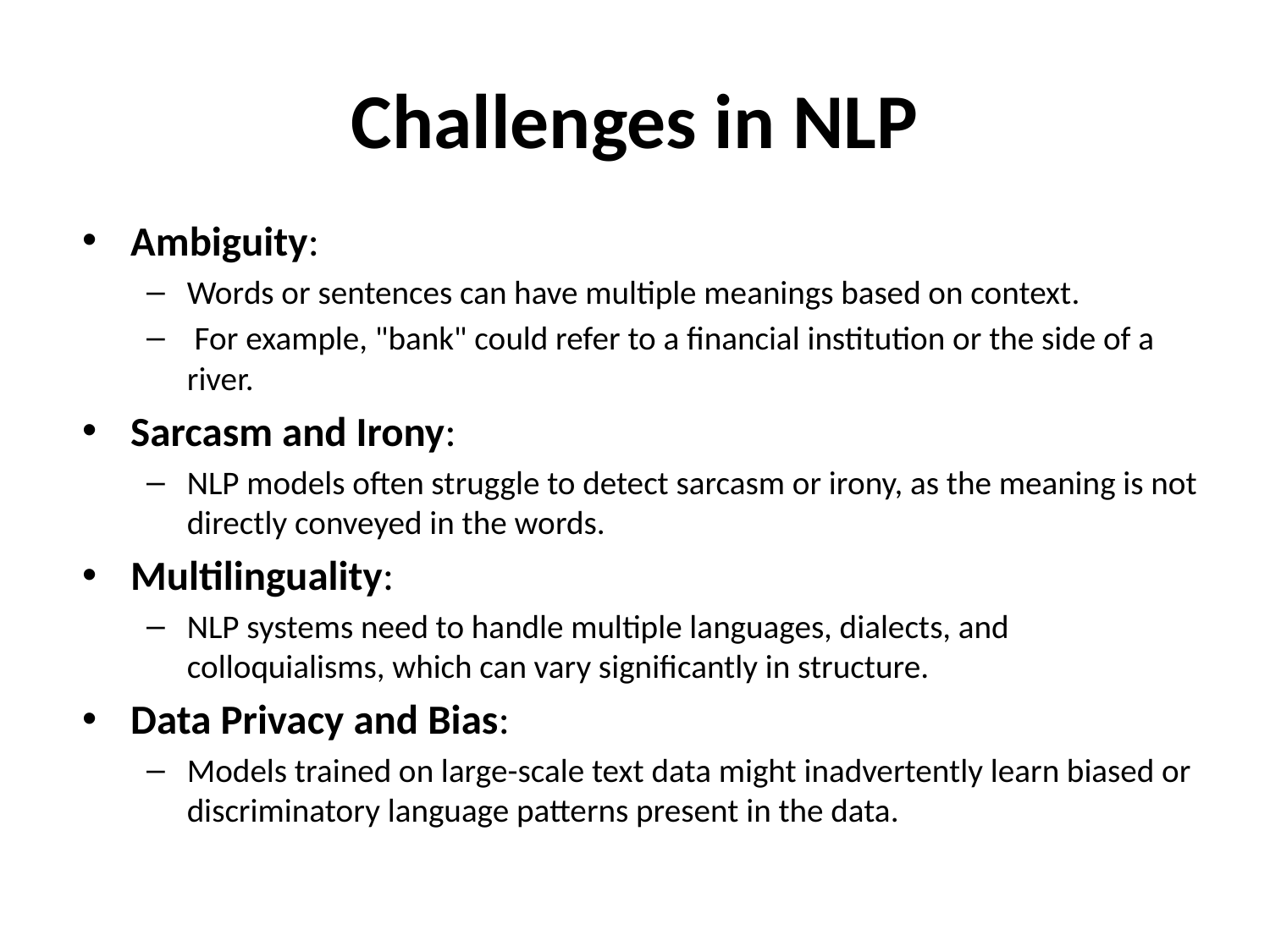

# Challenges in NLP
Ambiguity:
Words or sentences can have multiple meanings based on context.
 For example, "bank" could refer to a financial institution or the side of a river.
Sarcasm and Irony:
NLP models often struggle to detect sarcasm or irony, as the meaning is not directly conveyed in the words.
Multilinguality:
NLP systems need to handle multiple languages, dialects, and colloquialisms, which can vary significantly in structure.
Data Privacy and Bias:
Models trained on large-scale text data might inadvertently learn biased or discriminatory language patterns present in the data.